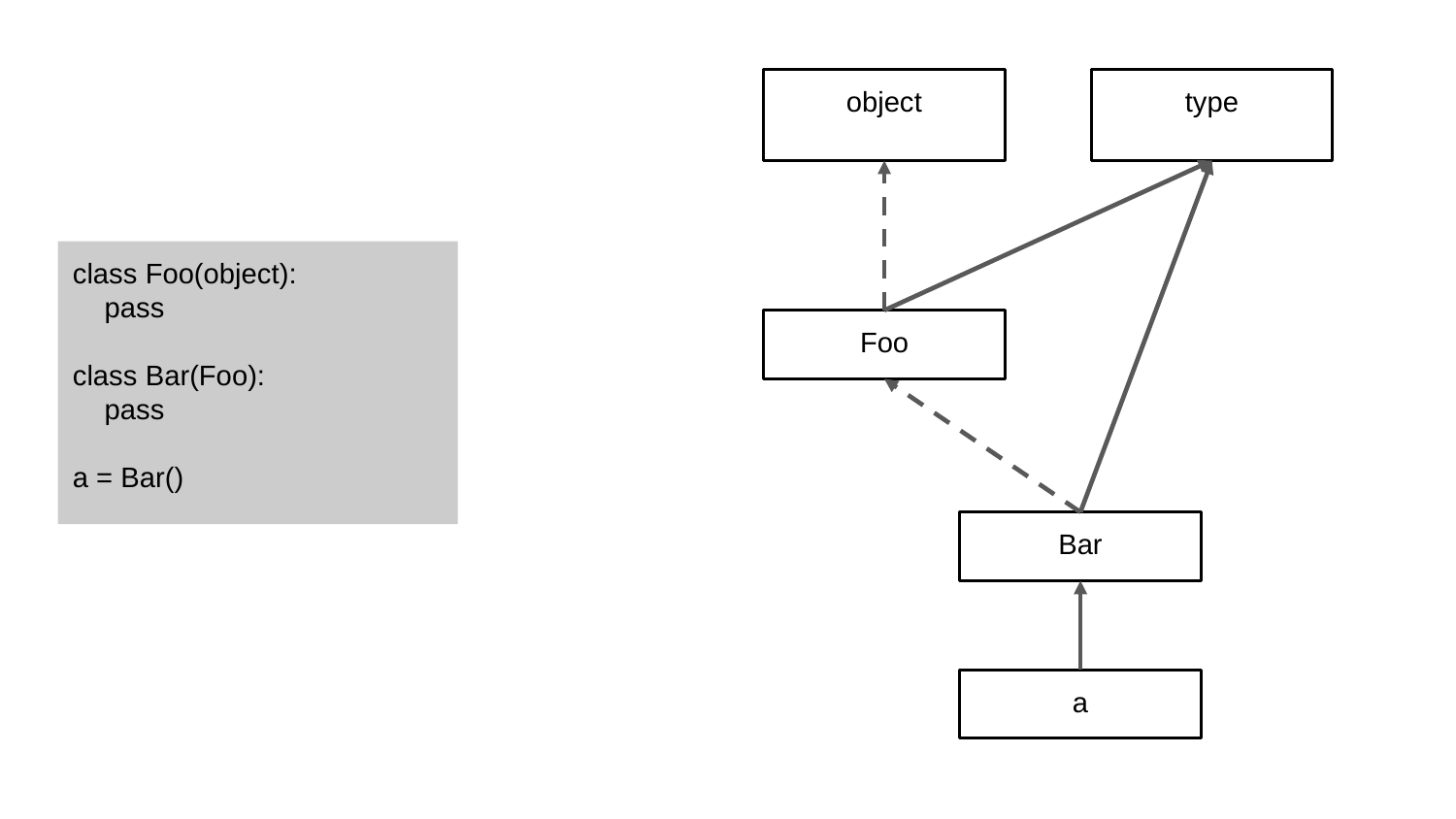

object
type
class Foo(object):
    pass

class Bar(Foo):
    pass

a = Bar()
Foo
Bar
a